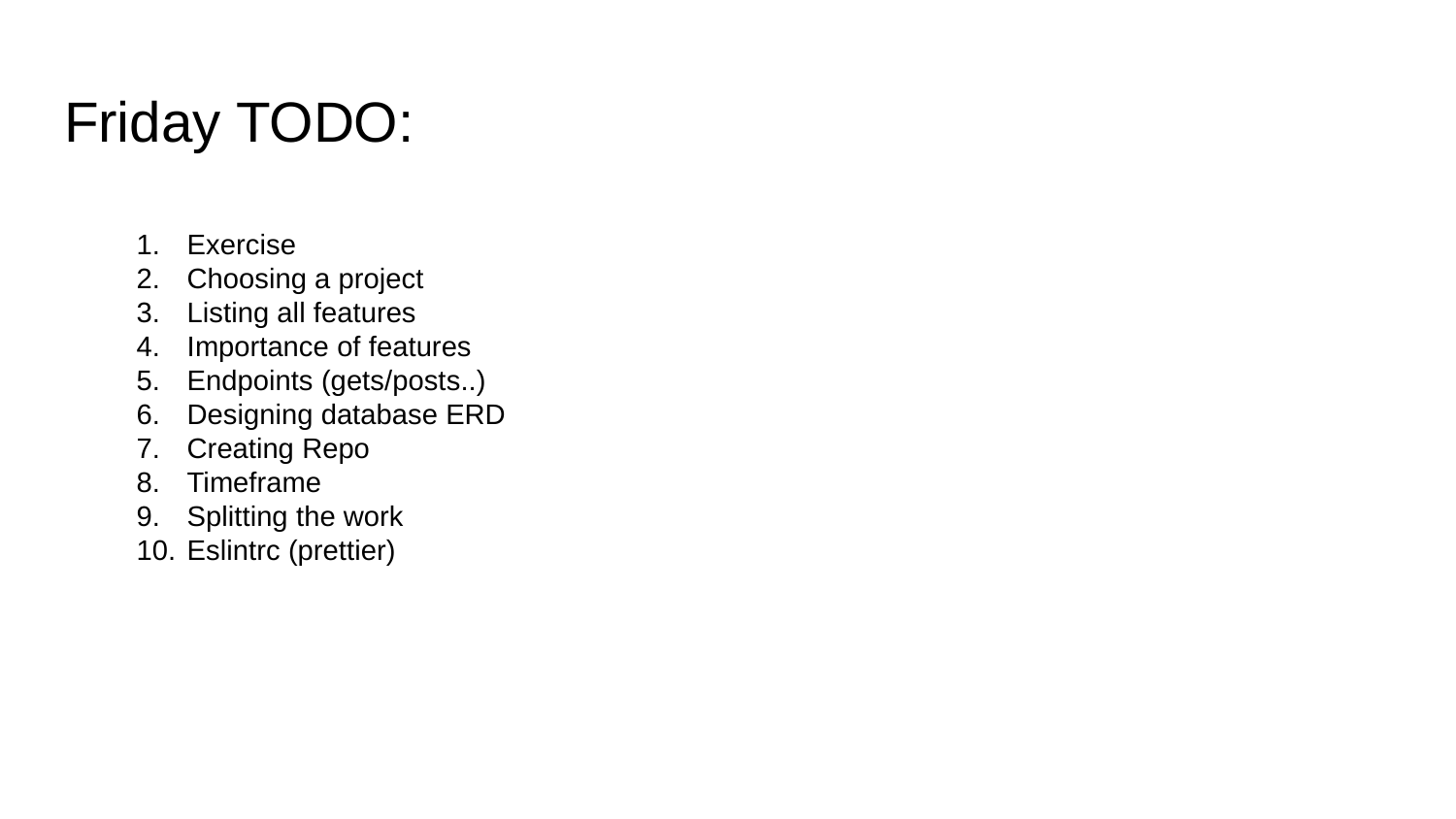

# Friday TODO:

Exercise
Choosing a project
Listing all features
Importance of features
Endpoints (gets/posts..)
Designing database ERD
Creating Repo
Timeframe
Splitting the work
Eslintrc (prettier)